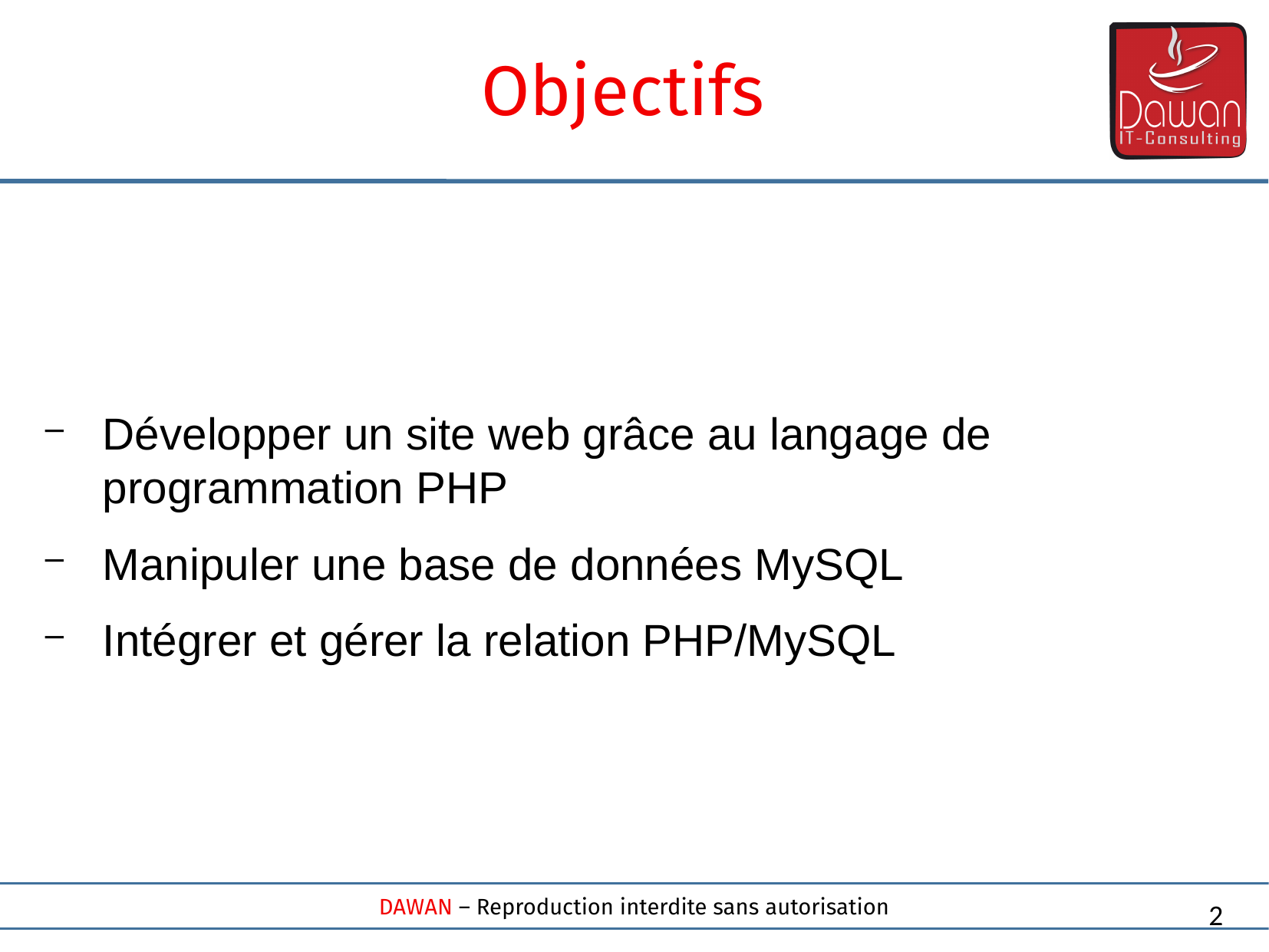

Objectifs
Développer un site web grâce au langage de programmation PHP
Manipuler une base de données MySQL
Intégrer et gérer la relation PHP/MySQL
2